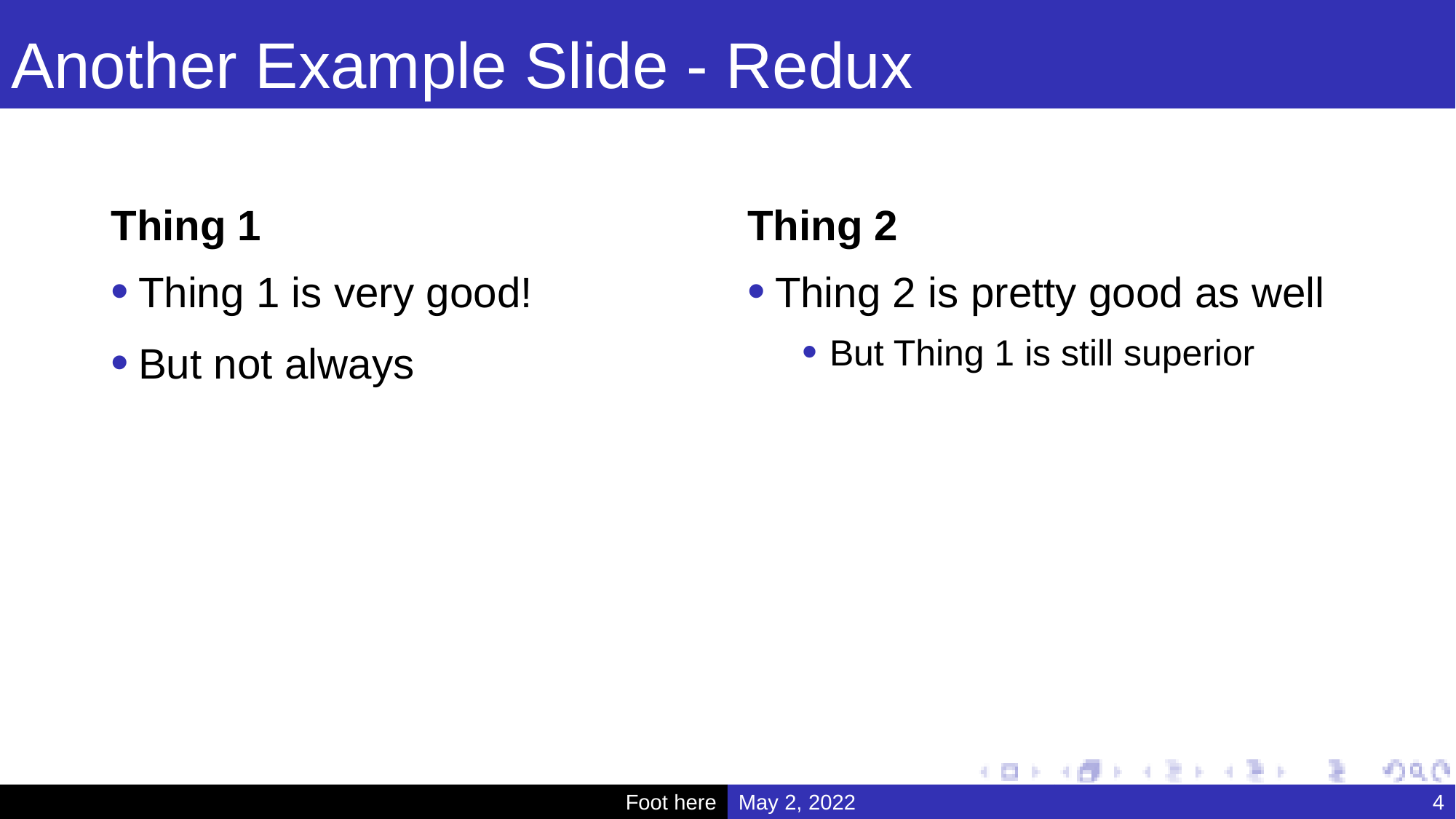

# Another Example Slide - Redux
Thing 1
Thing 2
Thing 1 is very good!
But not always
Thing 2 is pretty good as well
But Thing 1 is still superior
Foot here
May 2, 2022
4